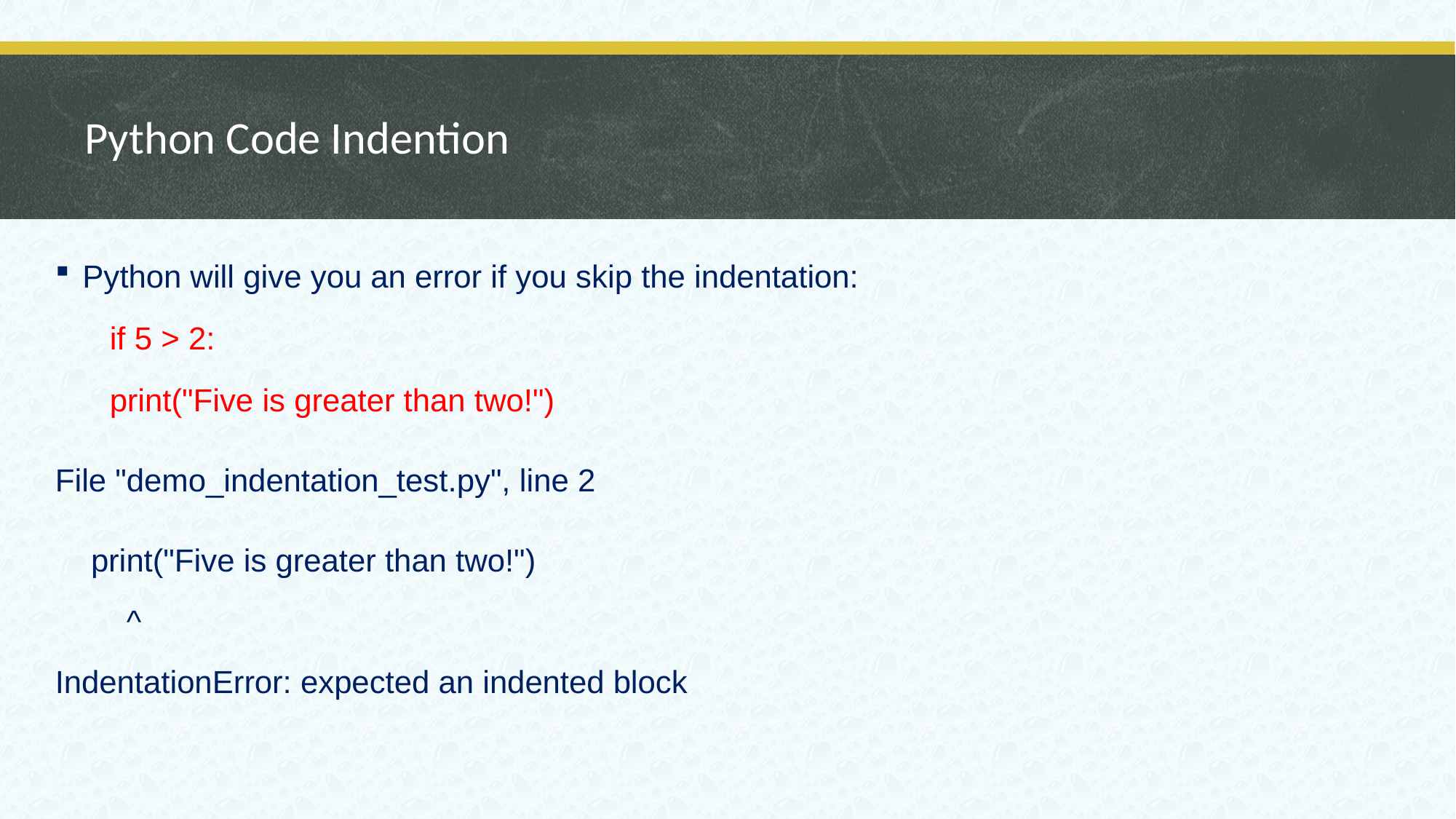

# Python Code Indention
Python will give you an error if you skip the indentation:
if 5 > 2:
print("Five is greater than two!")
File "demo_indentation_test.py", line 2
    print("Five is greater than two!")
        ^
IndentationError: expected an indented block